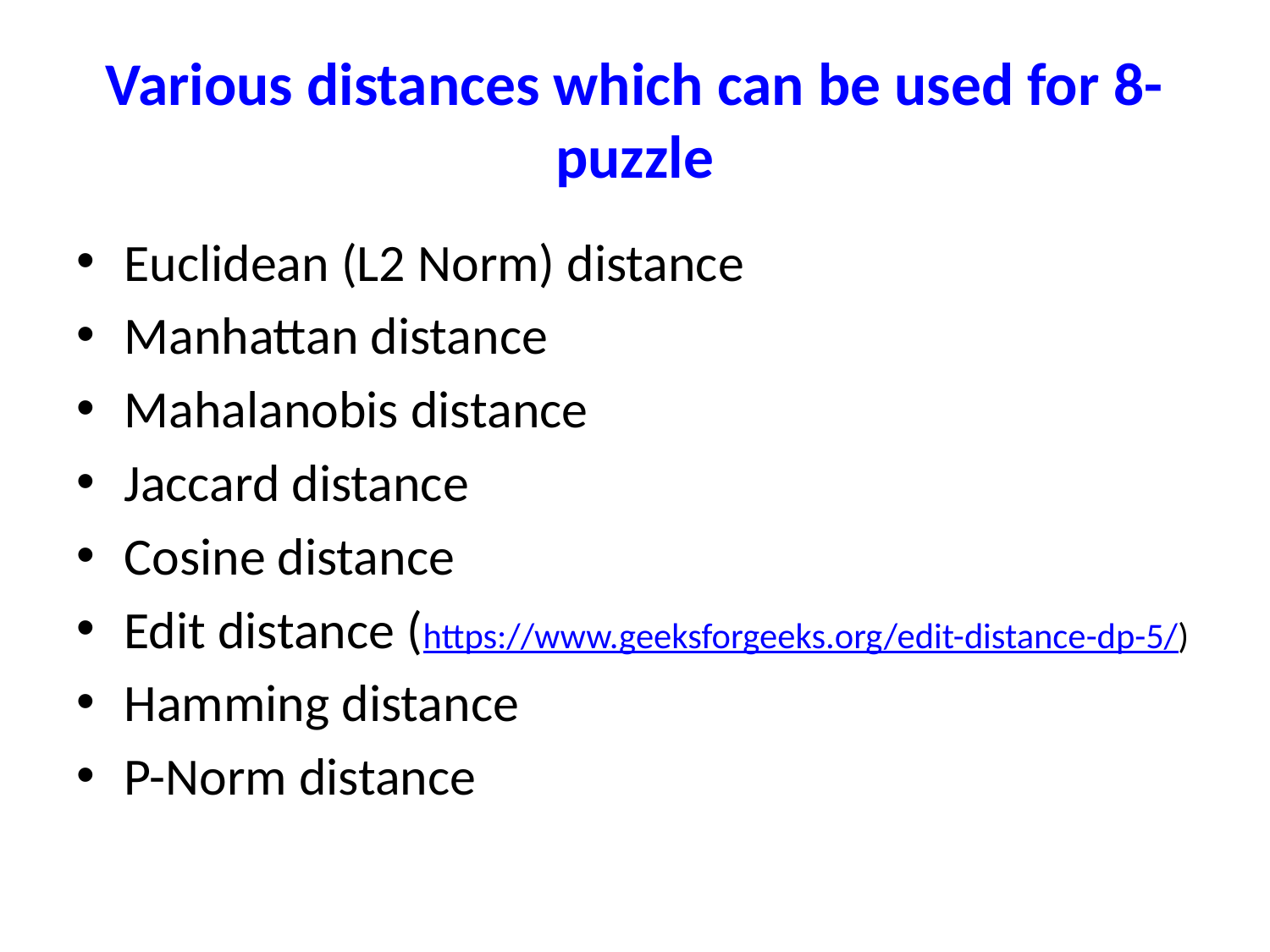

# Various distances which can be used for 8-puzzle
Euclidean (L2 Norm) distance
Manhattan distance
Mahalanobis distance
Jaccard distance
Cosine distance
Edit distance (https://www.geeksforgeeks.org/edit-distance-dp-5/)
Hamming distance
P-Norm distance